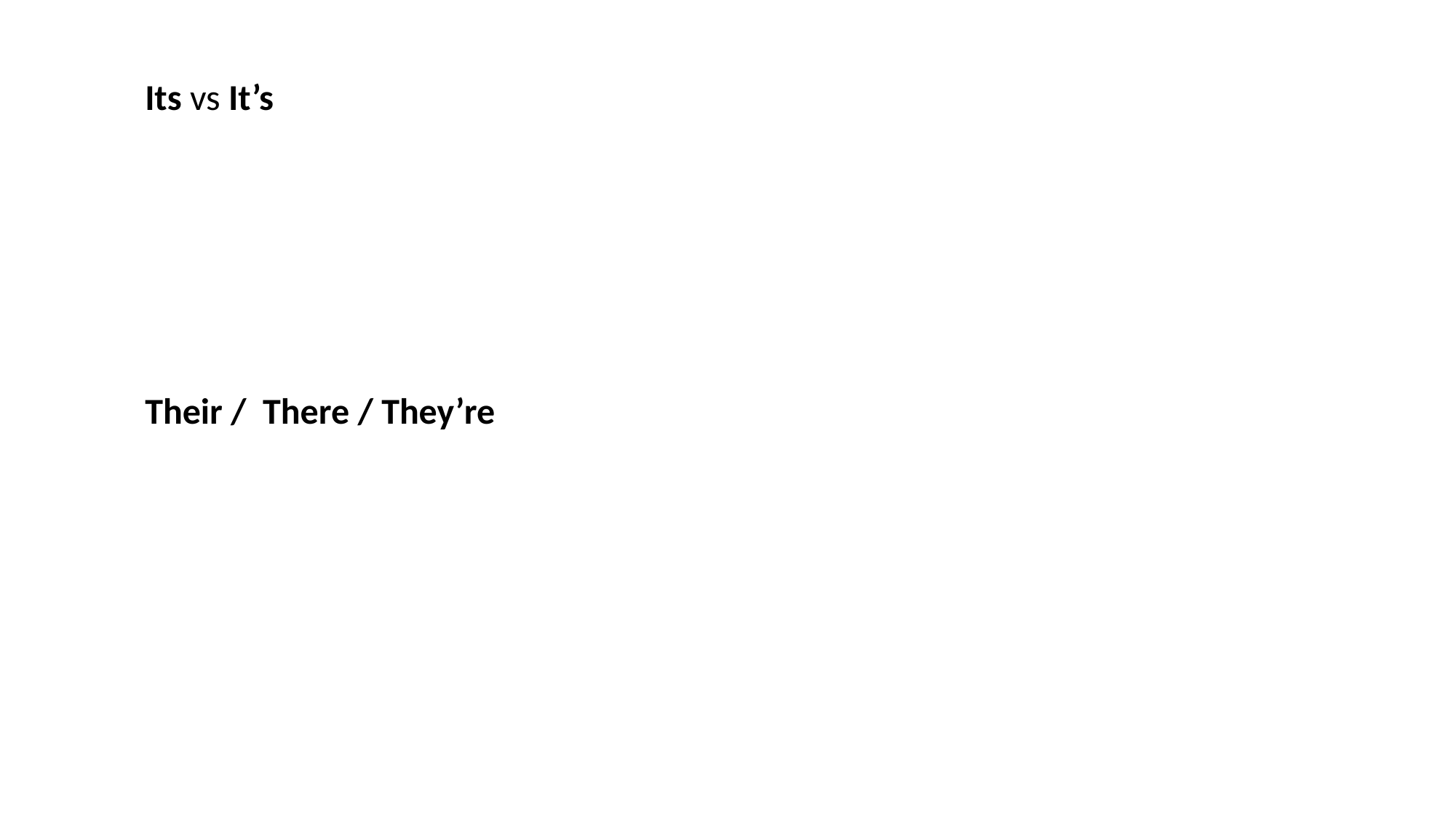

Its vs It’s
Their /  There / They’re